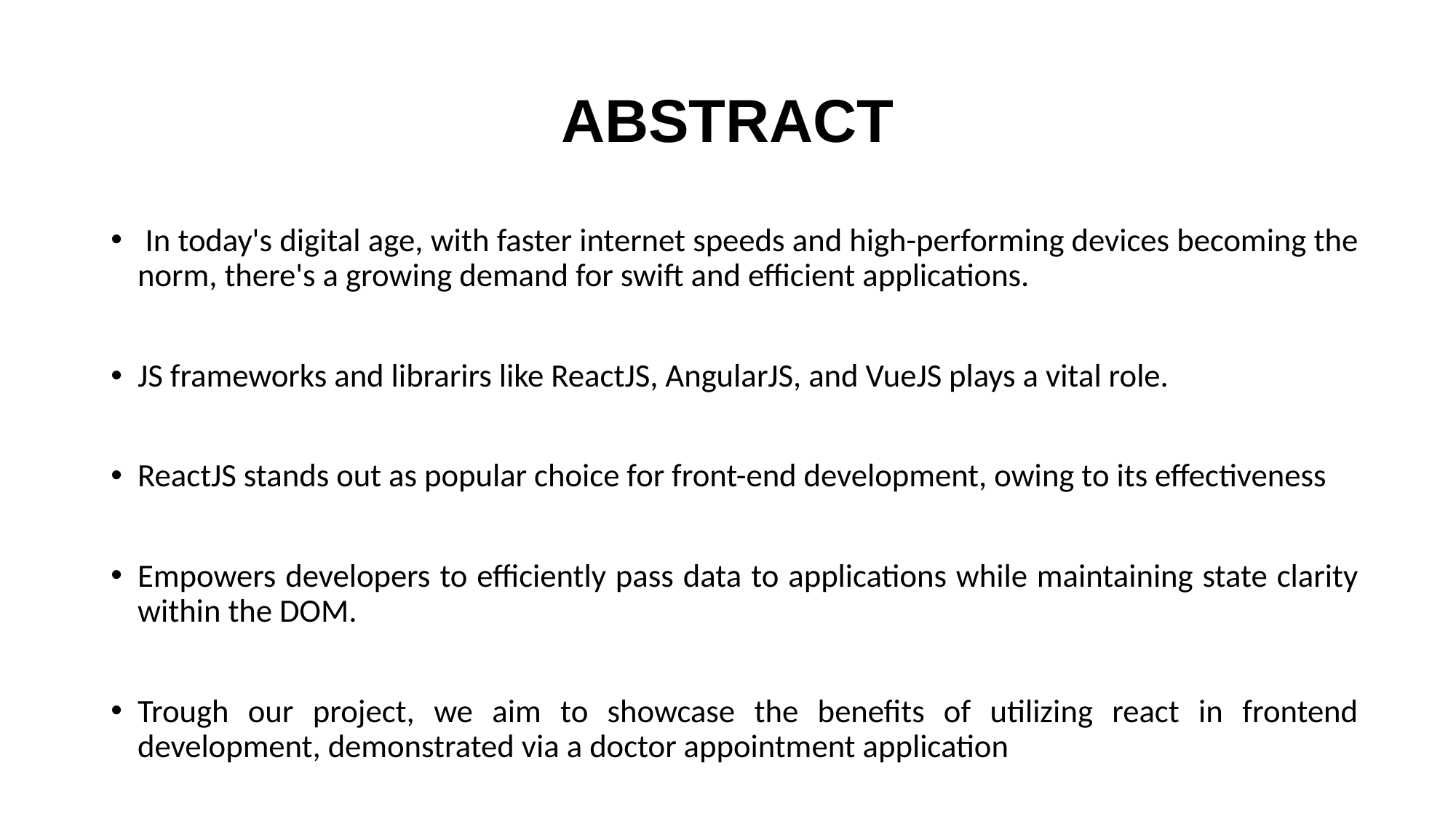

# ABSTRACT
 In today's digital age, with faster internet speeds and high-performing devices becoming the norm, there's a growing demand for swift and efficient applications.

JS frameworks and librarirs like ReactJS, AngularJS, and VueJS plays a vital role.

ReactJS stands out as popular choice for front-end development, owing to its effectiveness

Empowers developers to efficiently pass data to applications while maintaining state clarity within the DOM.

Trough our project, we aim to showcase the benefits of utilizing react in frontend development, demonstrated via a doctor appointment application